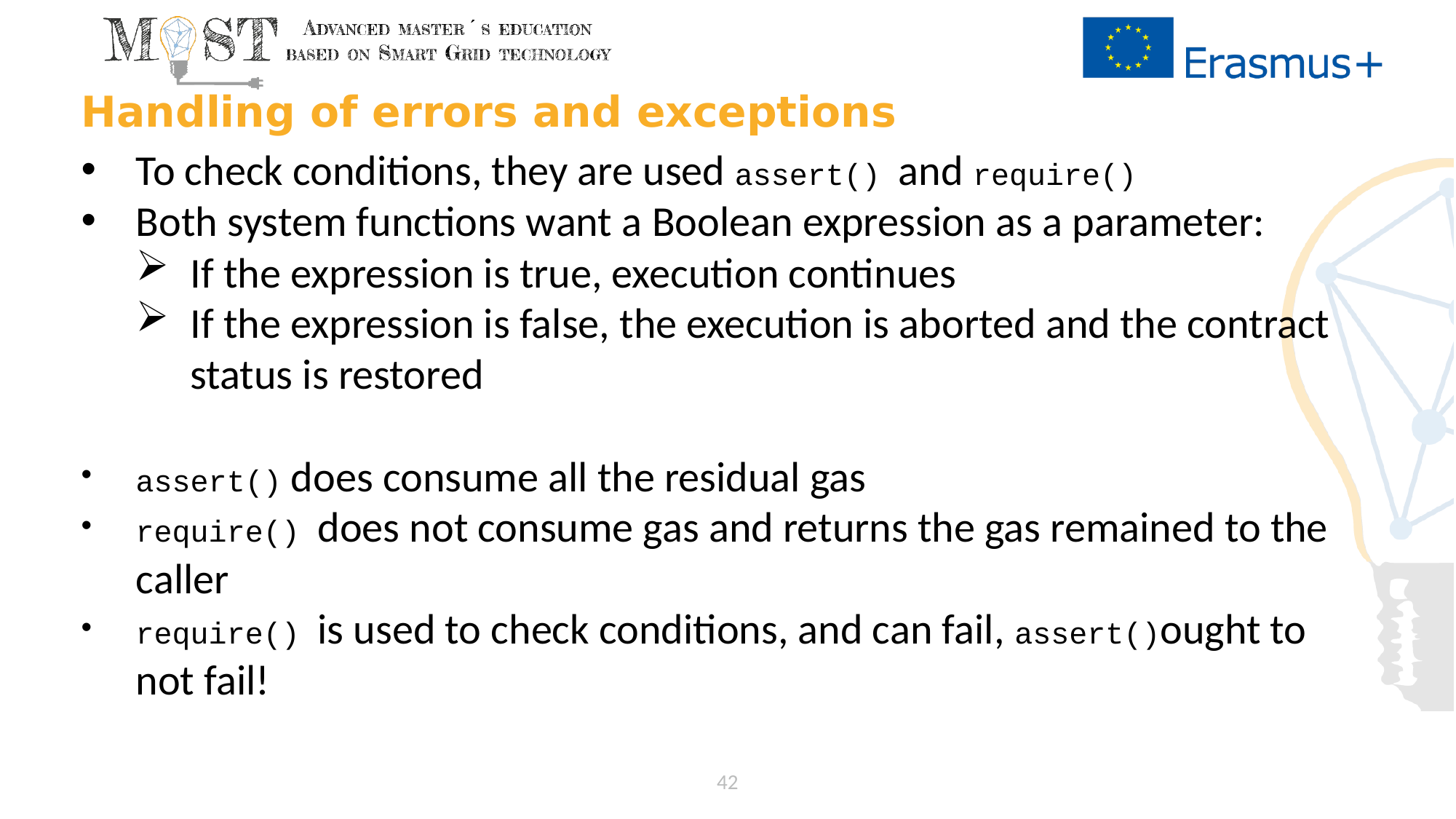

# Handling of errors and exceptions
To check conditions, they are used assert() and require()
Both system functions want a Boolean expression as a parameter:
If the expression is true, execution continues
If the expression is false, the execution is aborted and the contract status is restored

assert() does consume all the residual gas
require() does not consume gas and returns the gas remained to the caller
require() is used to check conditions, and can fail, assert()ought to not fail!
42